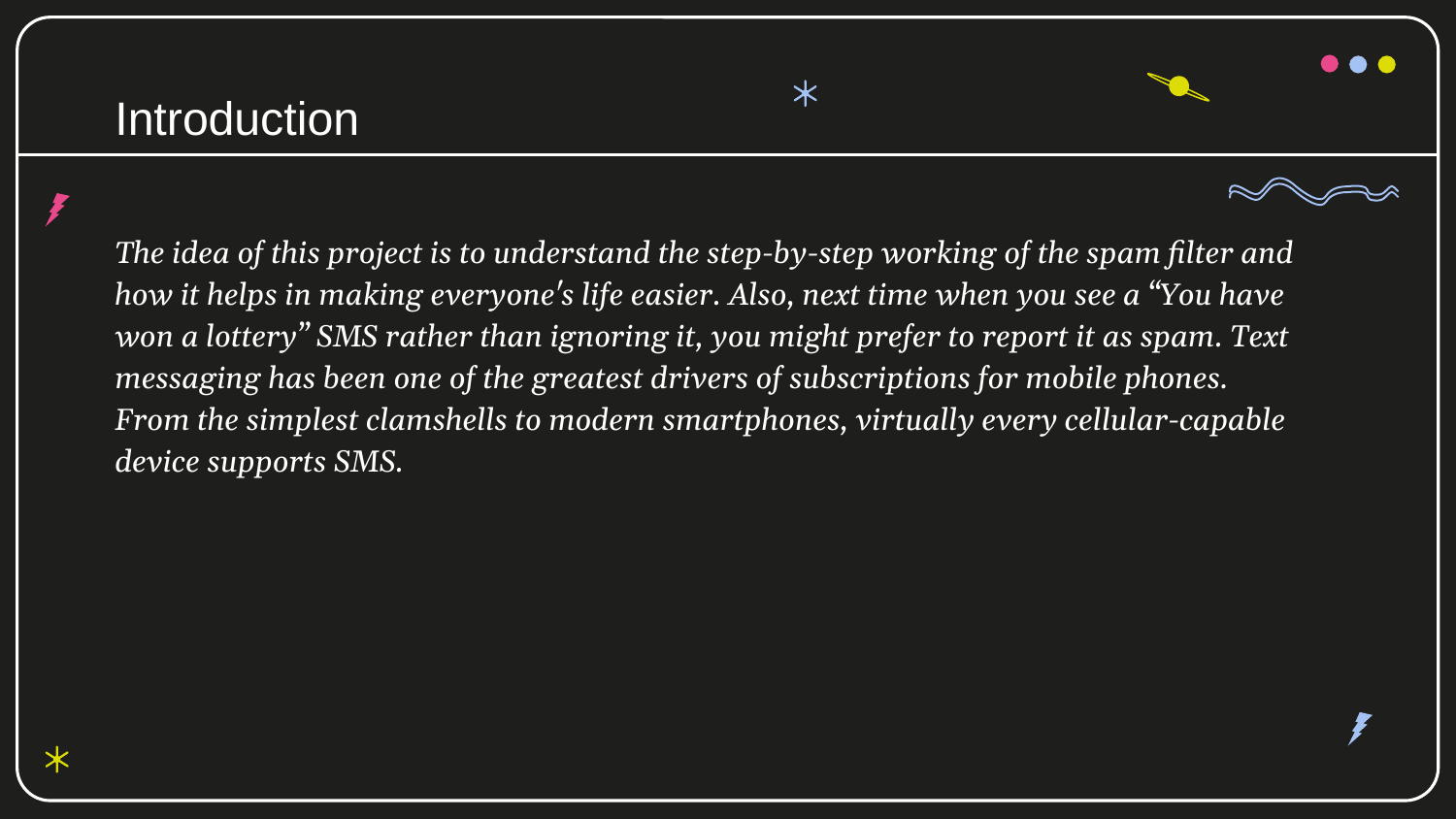

# Introduction
The idea of this project is to understand the step-by-step working of the spam filter and how it helps in making everyone's life easier. Also, next time when you see a “You have won a lottery” SMS rather than ignoring it, you might prefer to report it as spam. Text messaging has been one of the greatest drivers of subscriptions for mobile phones. From the simplest clamshells to modern smartphones, virtually every cellular-capable device supports SMS.